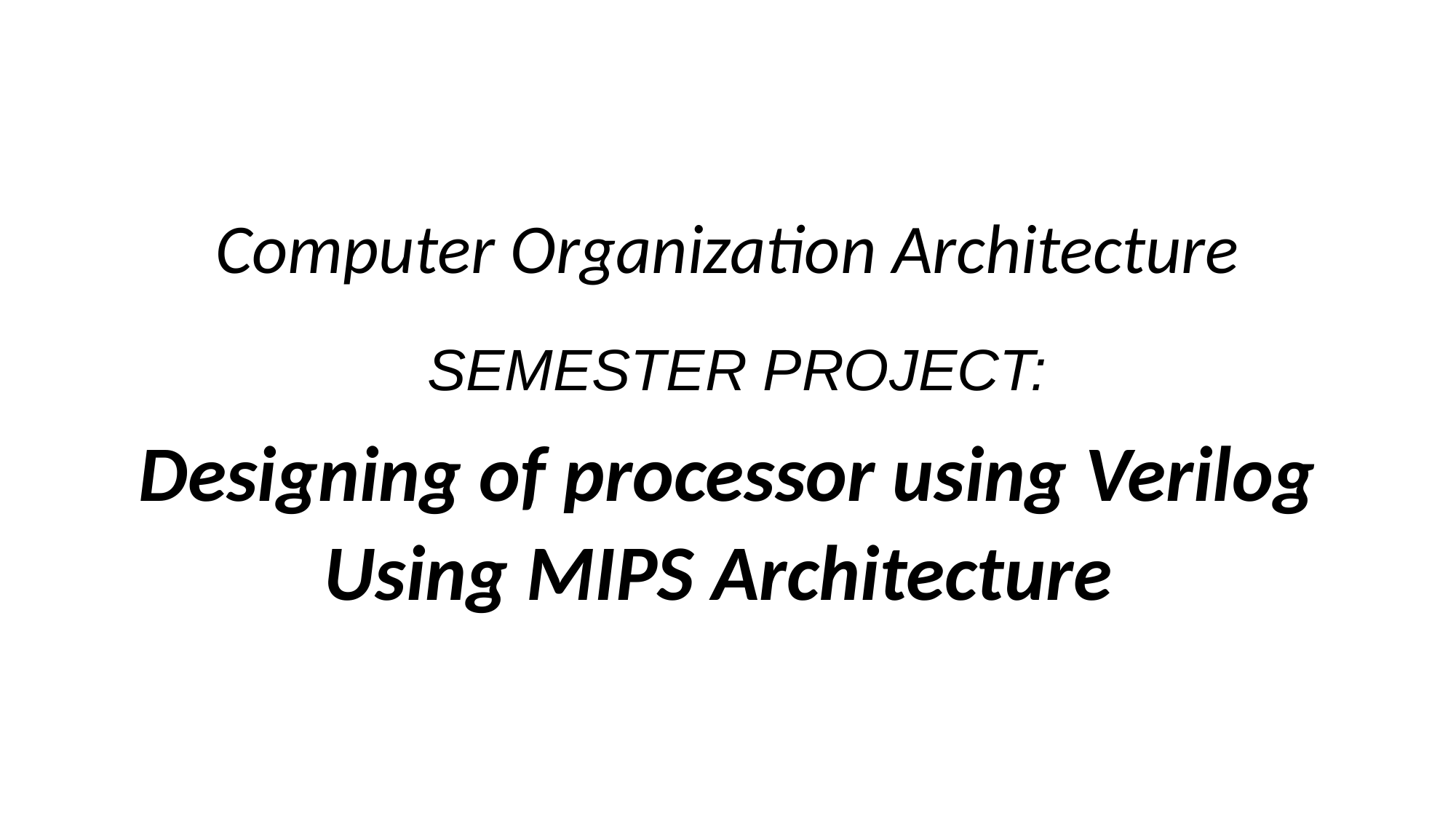

Computer Organization Architecture
 SEMESTER PROJECT:
Designing of processor using Verilog
Using MIPS Architecture